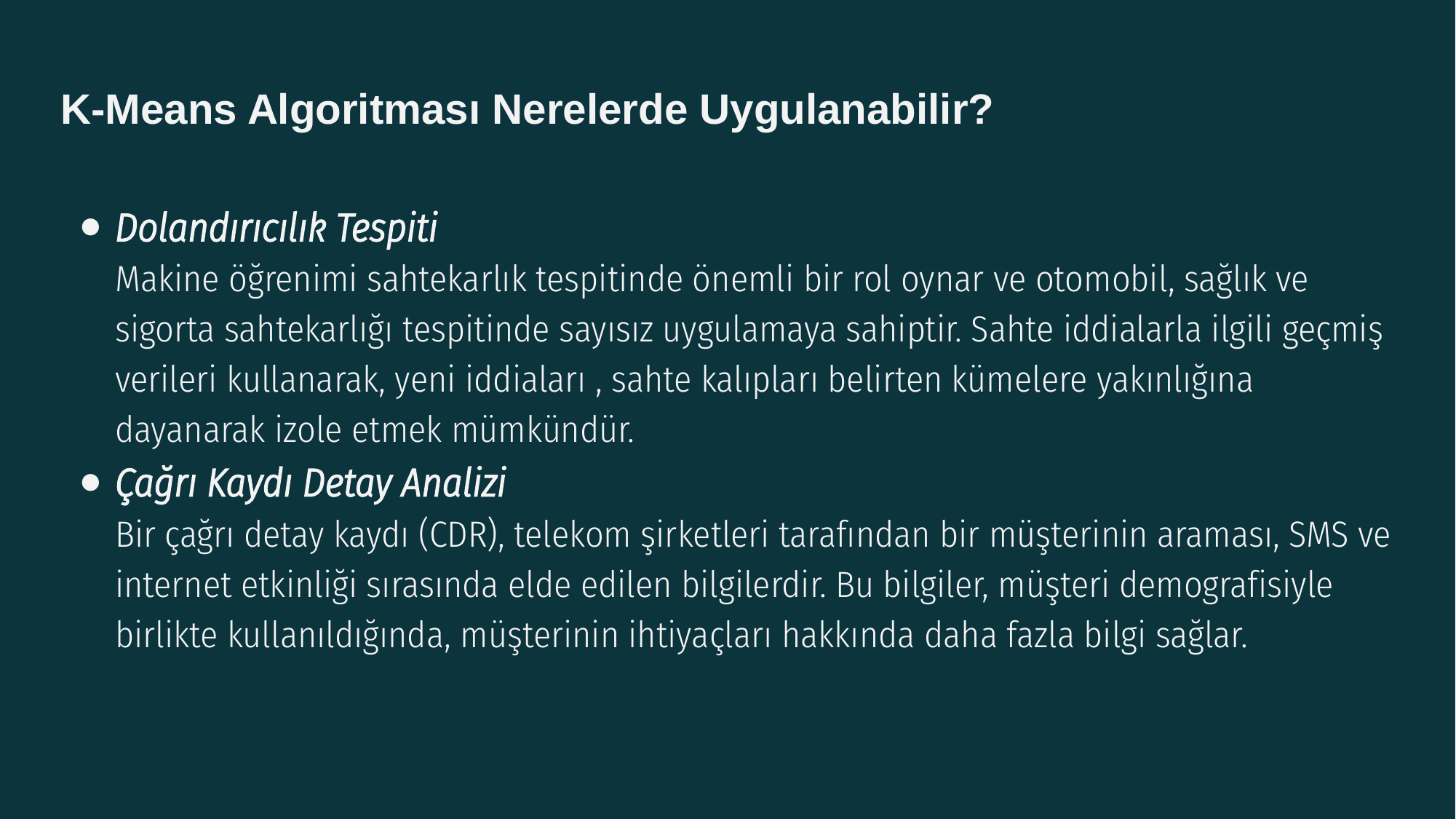

# K-Means Algoritması Nerelerde Uygulanabilir?
Dolandırıcılık Tespiti
Makine öğrenimi sahtekarlık tespitinde önemli bir rol oynar ve otomobil, sağlık ve sigorta sahtekarlığı tespitinde sayısız uygulamaya sahiptir. Sahte iddialarla ilgili geçmiş verileri kullanarak, yeni iddiaları , sahte kalıpları belirten kümelere yakınlığına dayanarak izole etmek mümkündür.
Çağrı Kaydı Detay Analizi
Bir çağrı detay kaydı (CDR), telekom şirketleri tarafından bir müşterinin araması, SMS ve internet etkinliği sırasında elde edilen bilgilerdir. Bu bilgiler, müşteri demografisiyle birlikte kullanıldığında, müşterinin ihtiyaçları hakkında daha fazla bilgi sağlar.